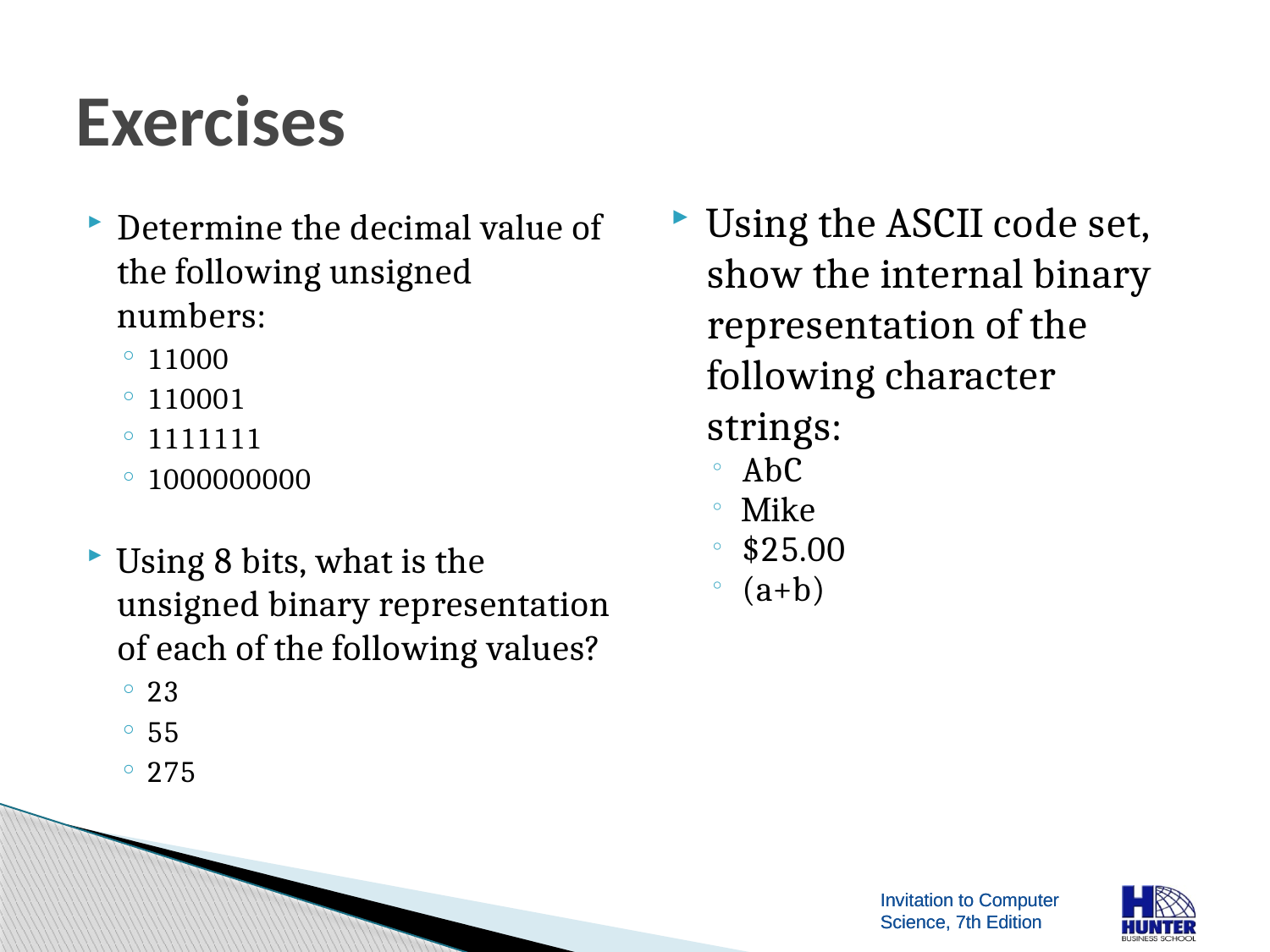

# Exercises
Using the ASCII code set, show the internal binary representation of the following character strings:
AbC
Mike
$25.00
(a+b)
Determine the decimal value of the following unsigned numbers:
11000
110001
1111111
1000000000
Using 8 bits, what is the unsigned binary representation of each of the following values?
23
55
275